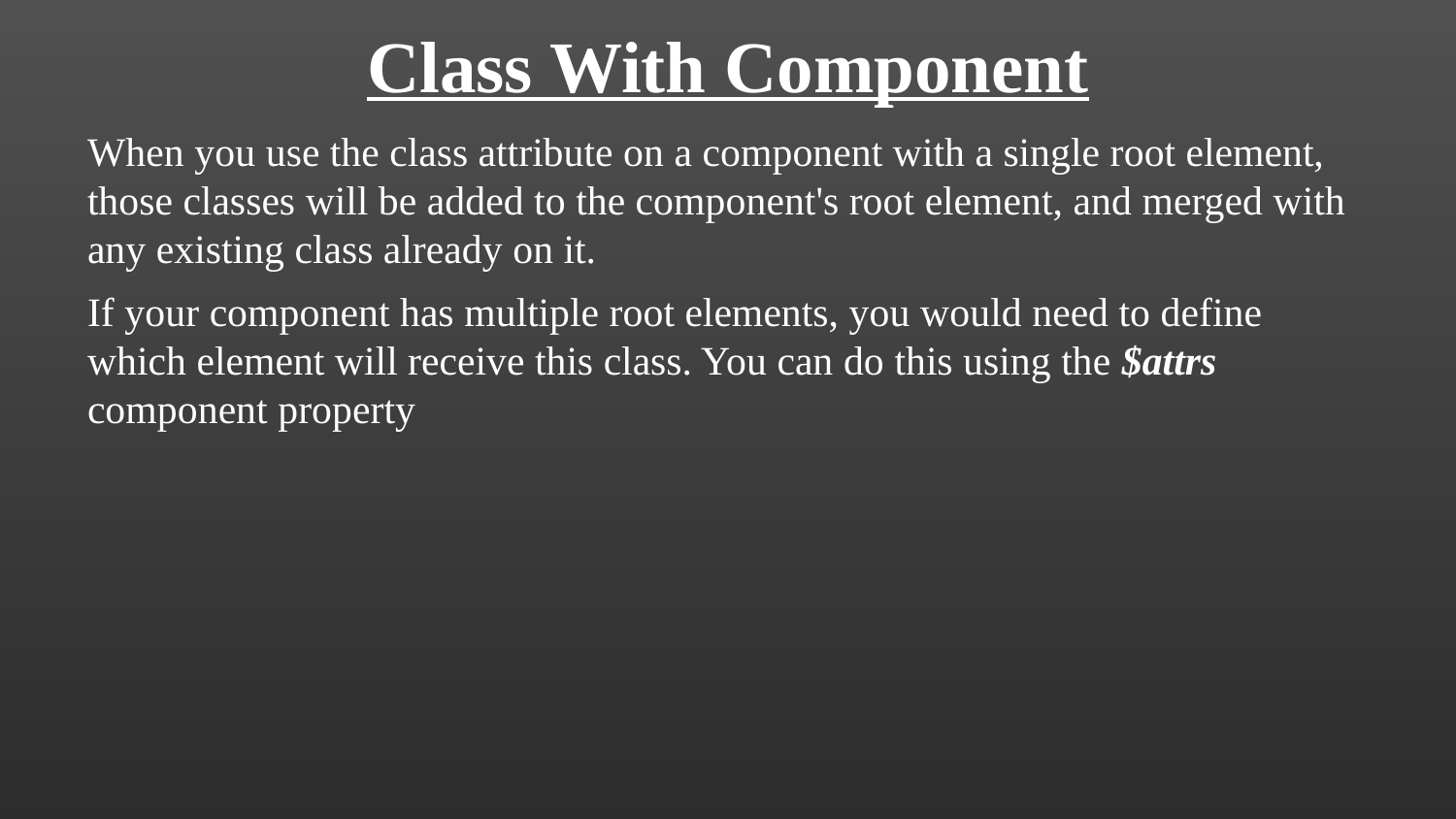

Class With Component
When you use the class attribute on a component with a single root element, those classes will be added to the component's root element, and merged with any existing class already on it.
If your component has multiple root elements, you would need to define which element will receive this class. You can do this using the $attrs component property